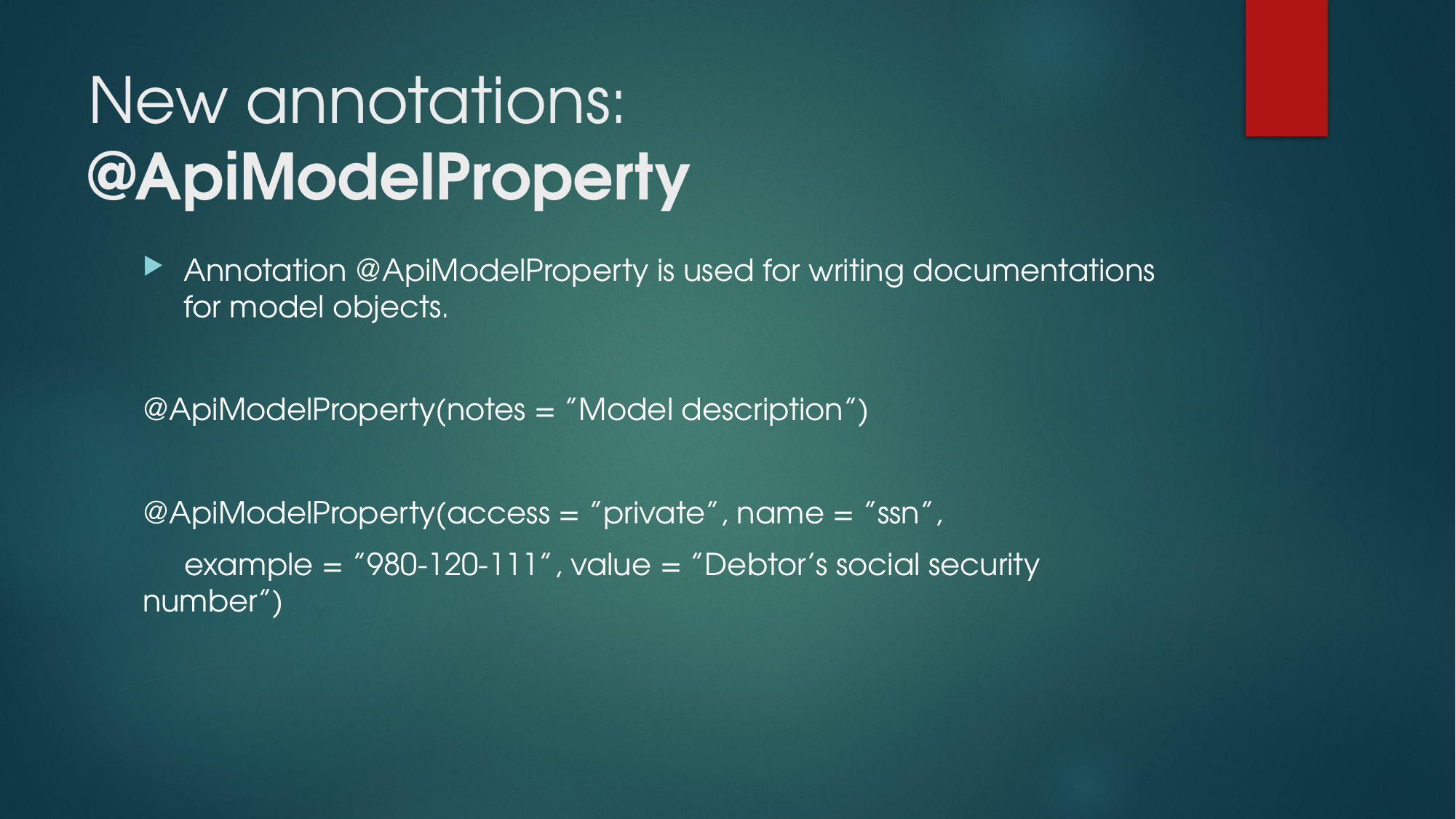

# New annotations: @ApiModelProperty
Annotation @ApiModelProperty is used for writing documentations for model objects.

@ApiModelProperty(notes = ”Model description”)

@ApiModelProperty(access = ”private”, name = ”ssn”,
     example = ”980-120-111”, value = ”Debtor’s social security number”)